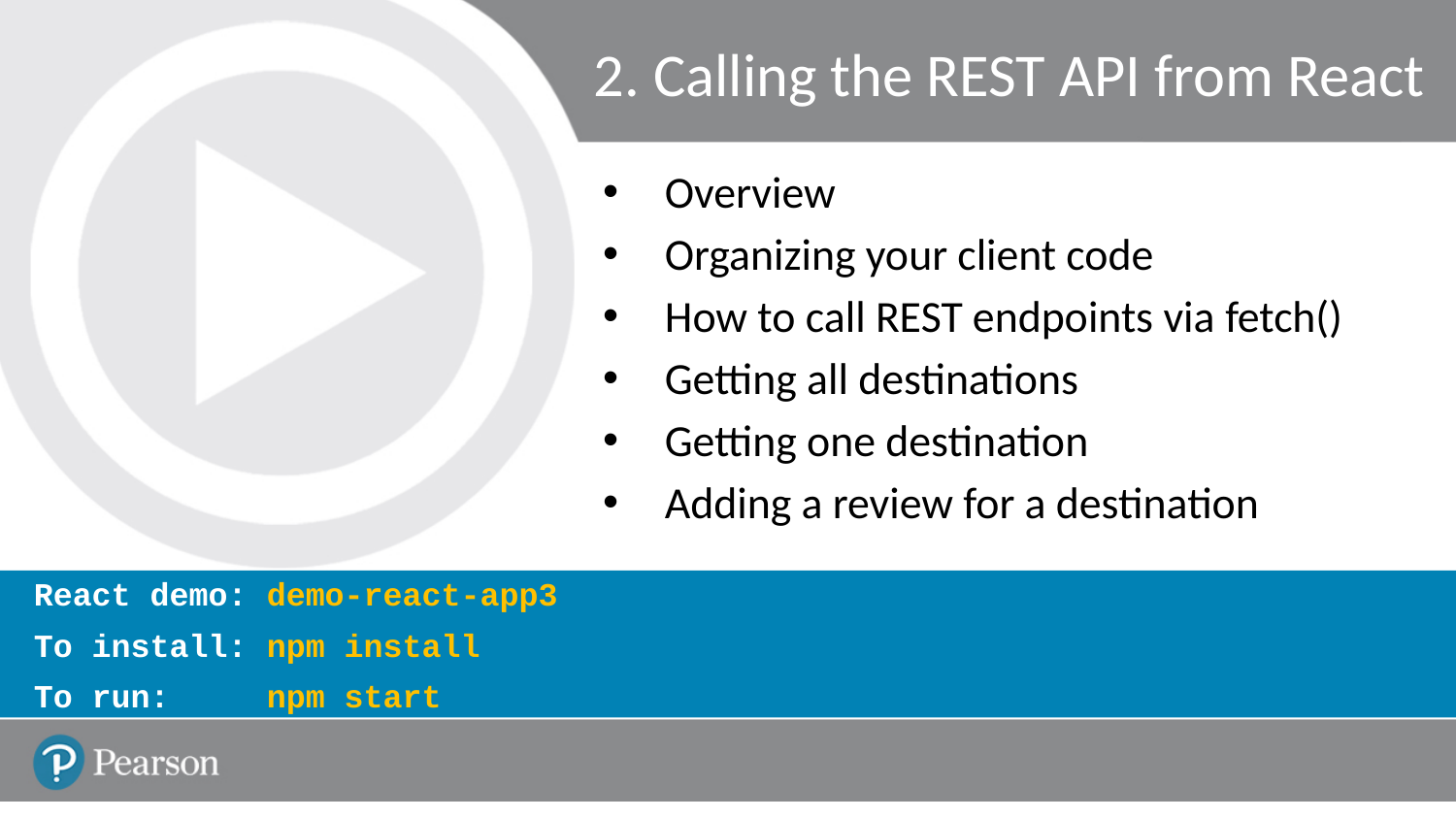

# 2. Calling the REST API from React
Overview
Organizing your client code
How to call REST endpoints via fetch()
Getting all destinations
Getting one destination
Adding a review for a destination
 React demo: demo-react-app3
 To install: npm install
 To run:     npm start